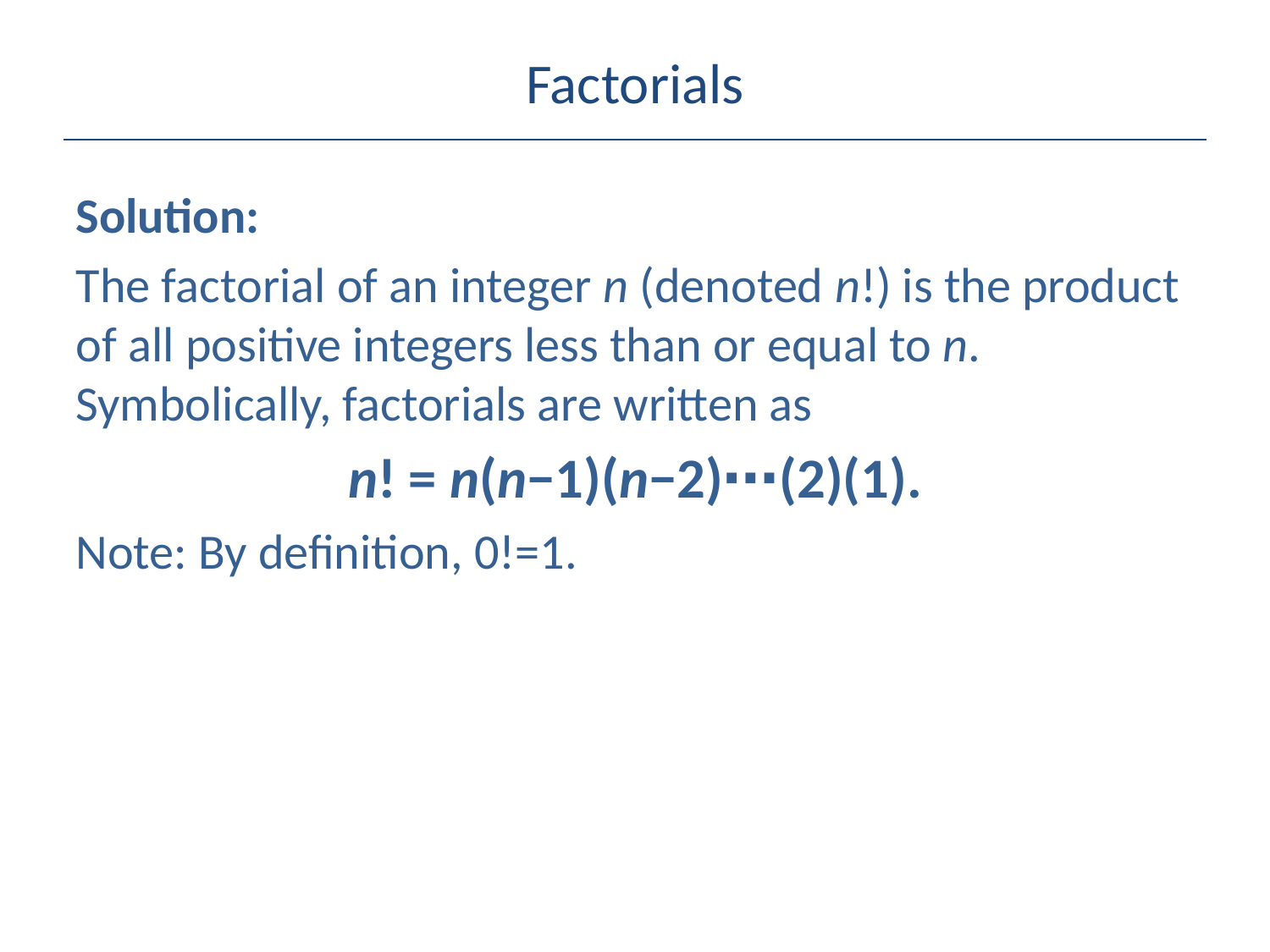

# Factorials
Solution:
The factorial of an integer n (denoted n!) is the product of all positive integers less than or equal to n.​ Symbolically, factorials are written as
n! = n(n−1)(n−2)⋯(2)(1).
Note: By definition, 0!=1.​